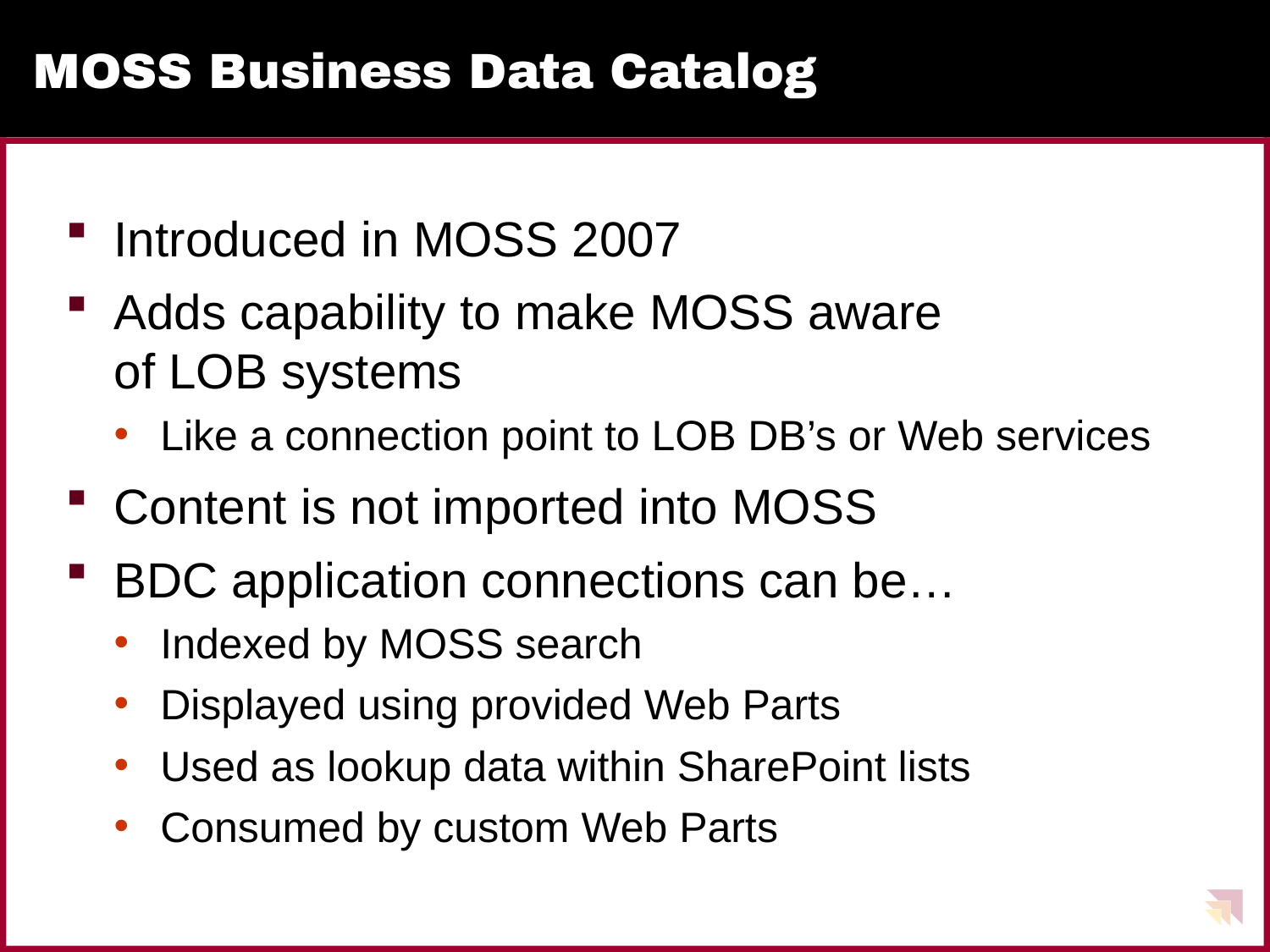

# MOSS Business Data Catalog
Introduced in MOSS 2007
Adds capability to make MOSS aware
of LOB systems
Like a connection point to LOB DB’s or Web services
Content is not imported into MOSS
BDC application connections can be…
Indexed by MOSS search
Displayed using provided Web Parts
Used as lookup data within SharePoint lists
Consumed by custom Web Parts